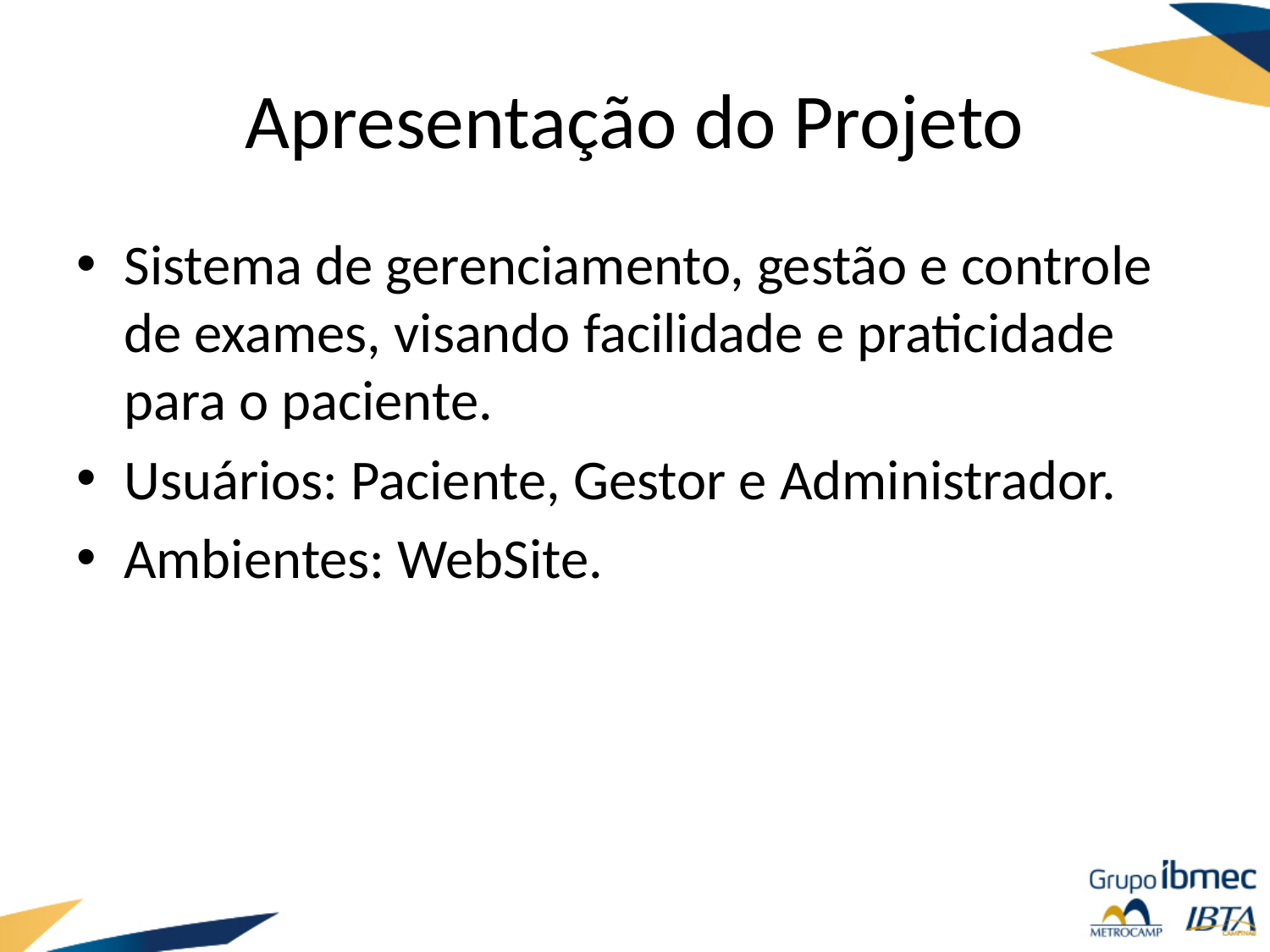

# Apresentação do Projeto
Sistema de gerenciamento, gestão e controle de exames, visando facilidade e praticidade para o paciente.
Usuários: Paciente, Gestor e Administrador.
Ambientes: WebSite.